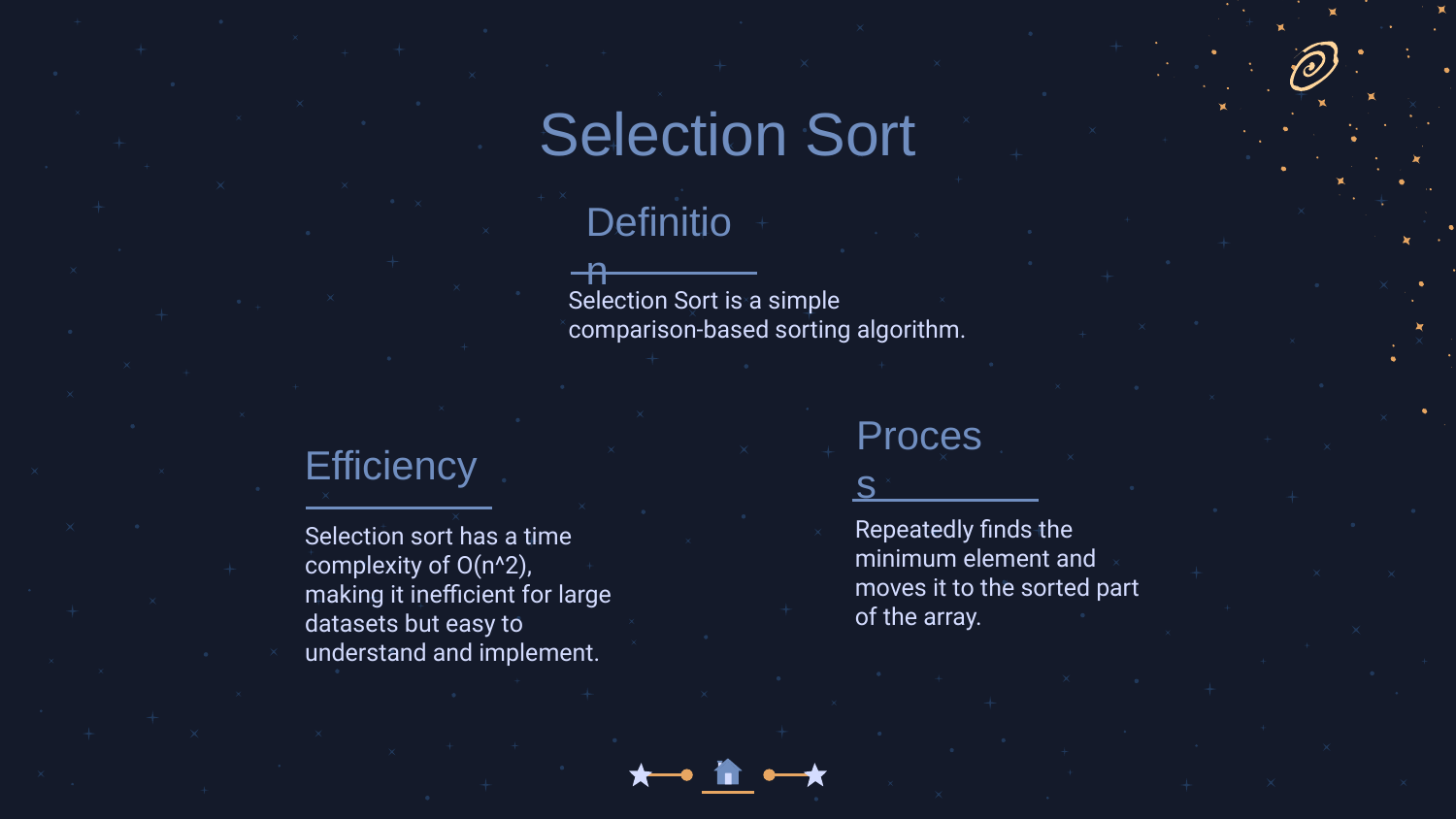

# Selection Sort
Definition
Selection Sort is a simple comparison-based sorting algorithm.
Process
Efficiency
Repeatedly finds the minimum element and moves it to the sorted part of the array.
Selection sort has a time complexity of O(n^2), making it inefficient for large datasets but easy to understand and implement.